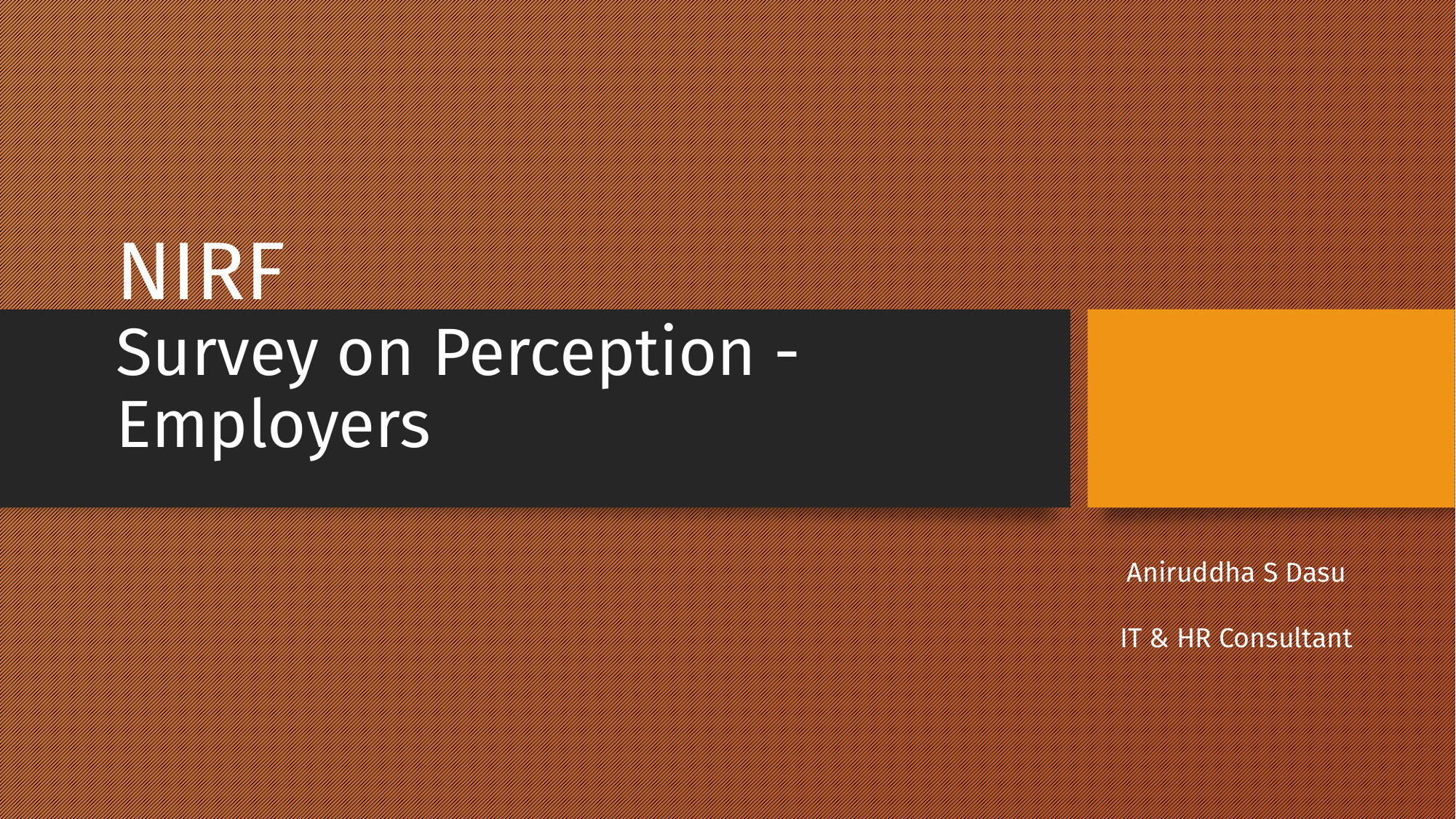

# NIRF Survey on Perception - Employers
Aniruddha S Dasu

IT & HR Consultant